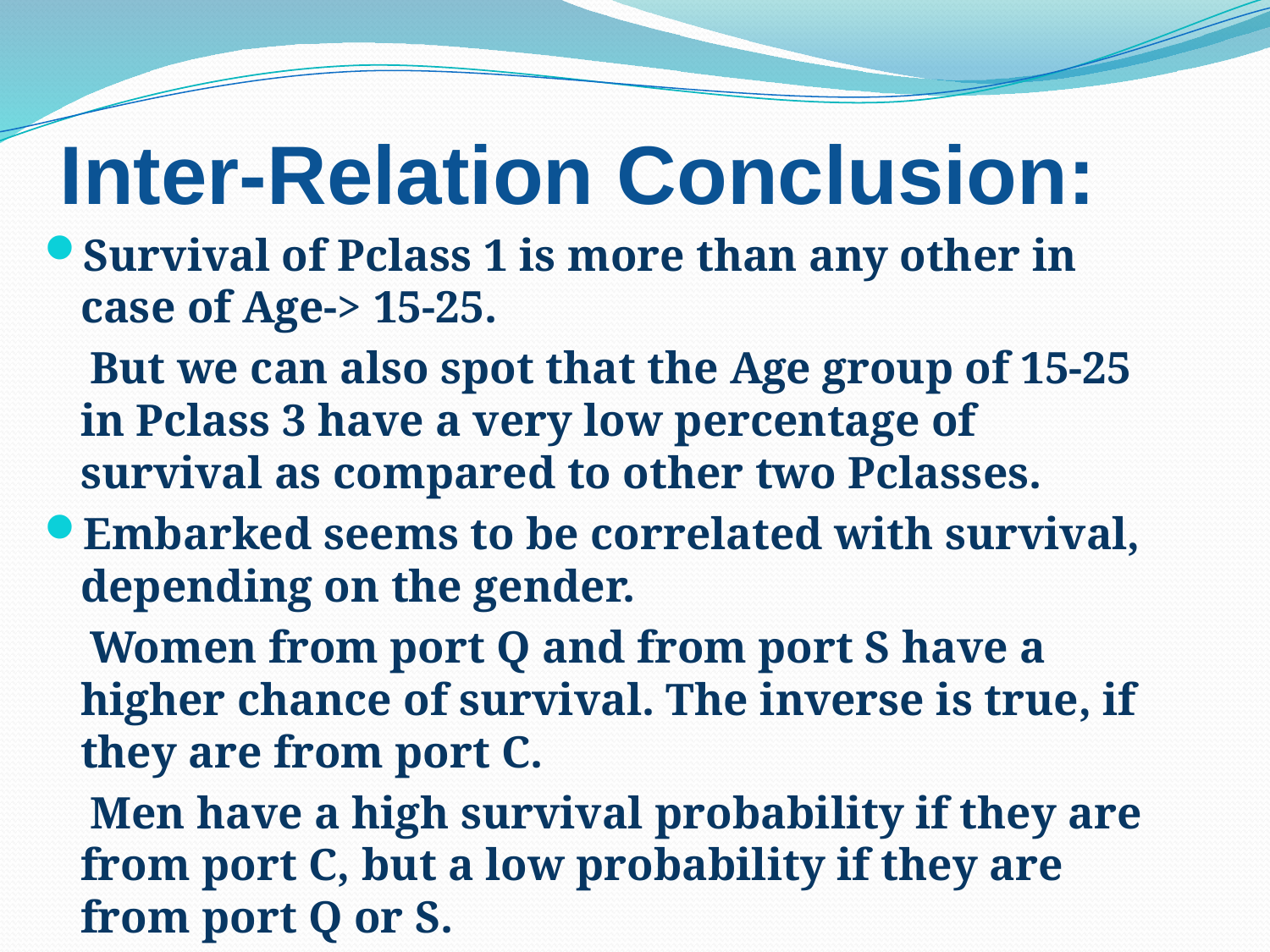

# Inter-Relation Conclusion:
Survival of Pclass 1 is more than any other in case of Age-> 15-25.
    But we can also spot that the Age group of 15-25 in Pclass 3 have a very low percentage of survival as compared to other two Pclasses.
Embarked seems to be correlated with survival, depending on the gender.
    Women from port Q and from port S have a higher chance of survival. The inverse is true, if they are from port C.
    Men have a high survival probability if they are from port C, but a low probability if they are from port Q or S.